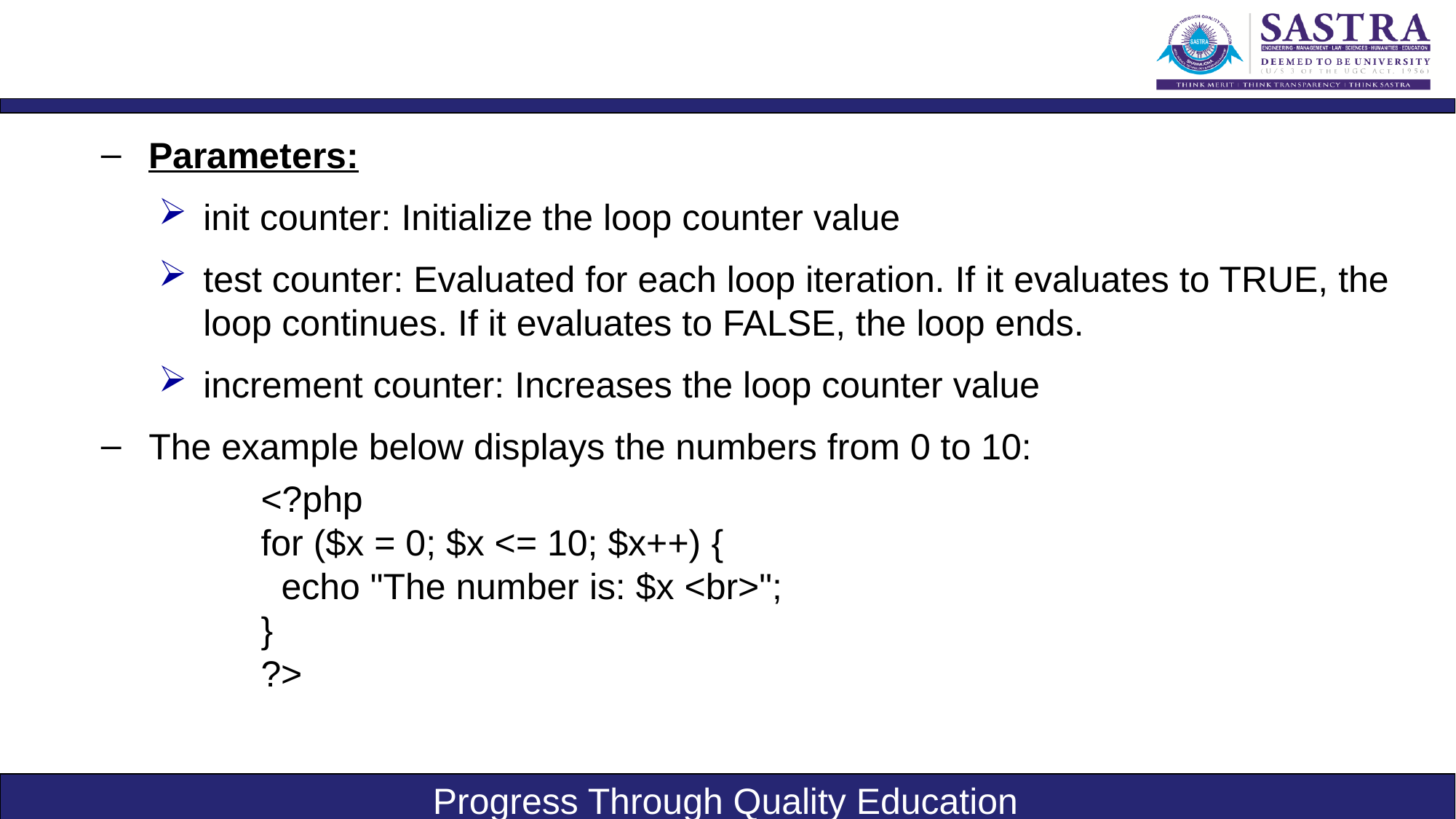

#
Parameters:
init counter: Initialize the loop counter value
test counter: Evaluated for each loop iteration. If it evaluates to TRUE, the loop continues. If it evaluates to FALSE, the loop ends.
increment counter: Increases the loop counter value
The example below displays the numbers from 0 to 10:
<?php
for ($x = 0; $x <= 10; $x++) {
  echo "The number is: $x <br>";
}
?>